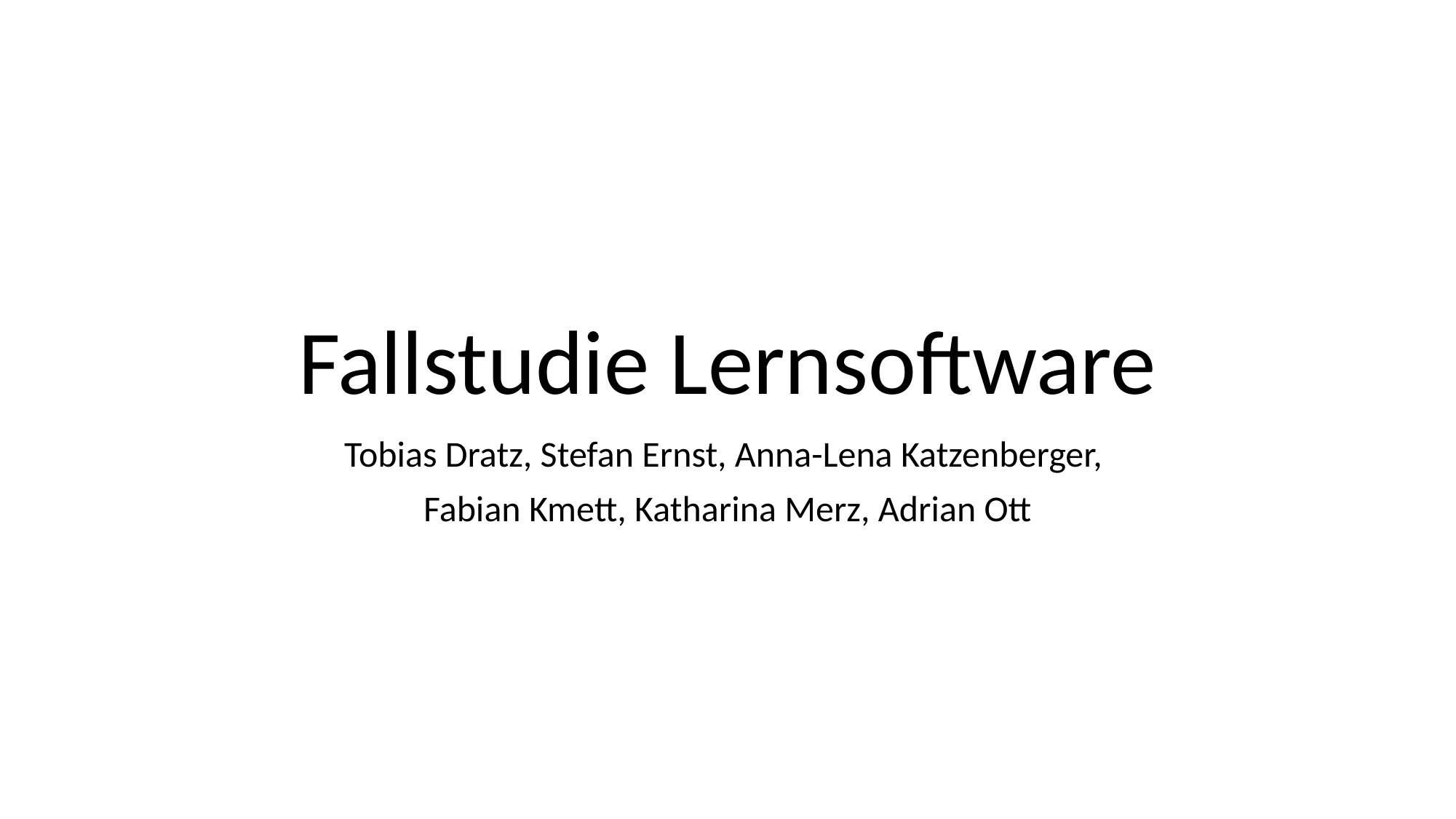

# Fallstudie Lernsoftware
Tobias Dratz, Stefan Ernst, Anna-Lena Katzenberger,
Fabian Kmett, Katharina Merz, Adrian Ott